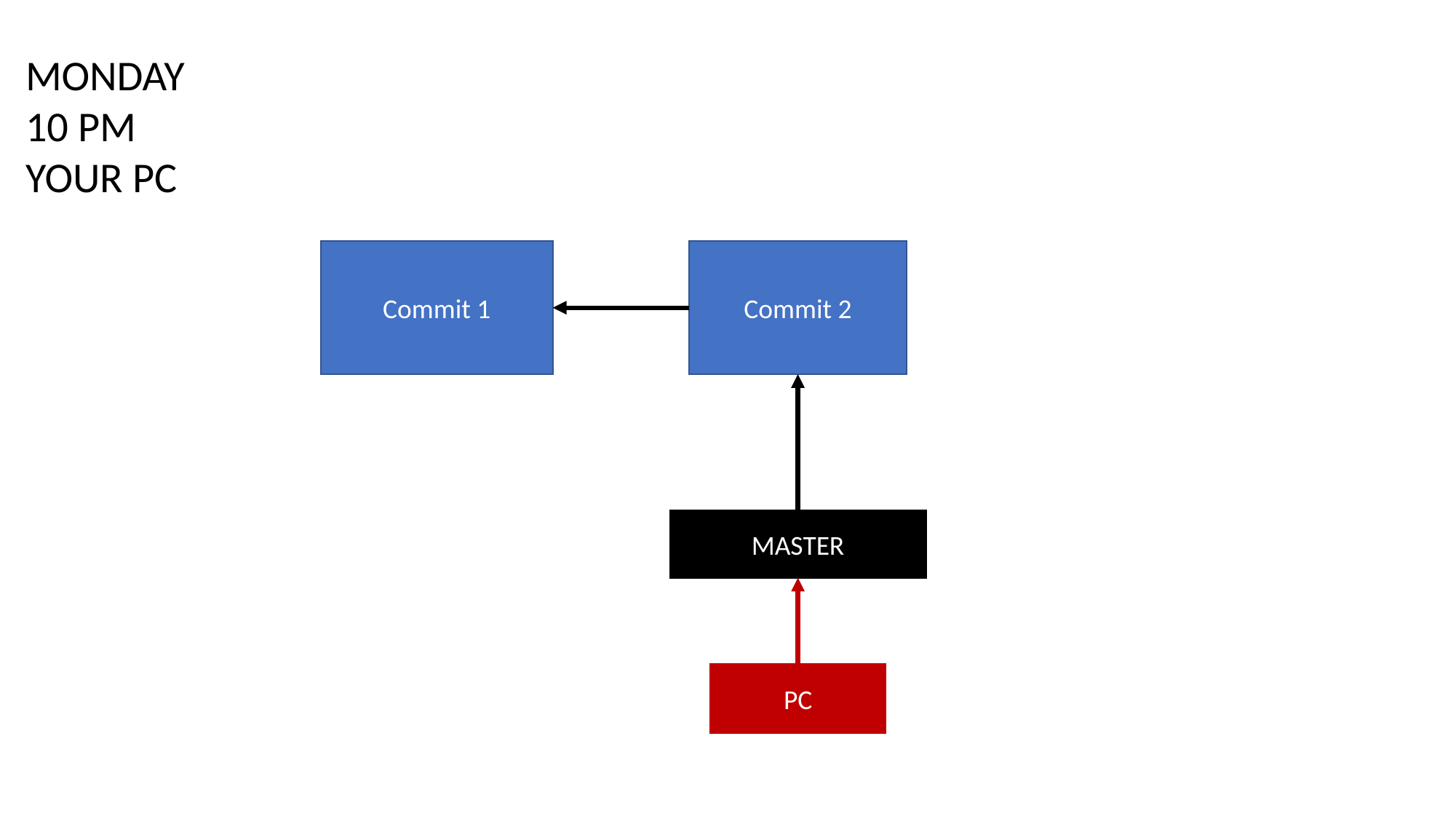

MONDAY
10 PM
YOUR PC
Commit 1
Commit 2
MASTER
PC